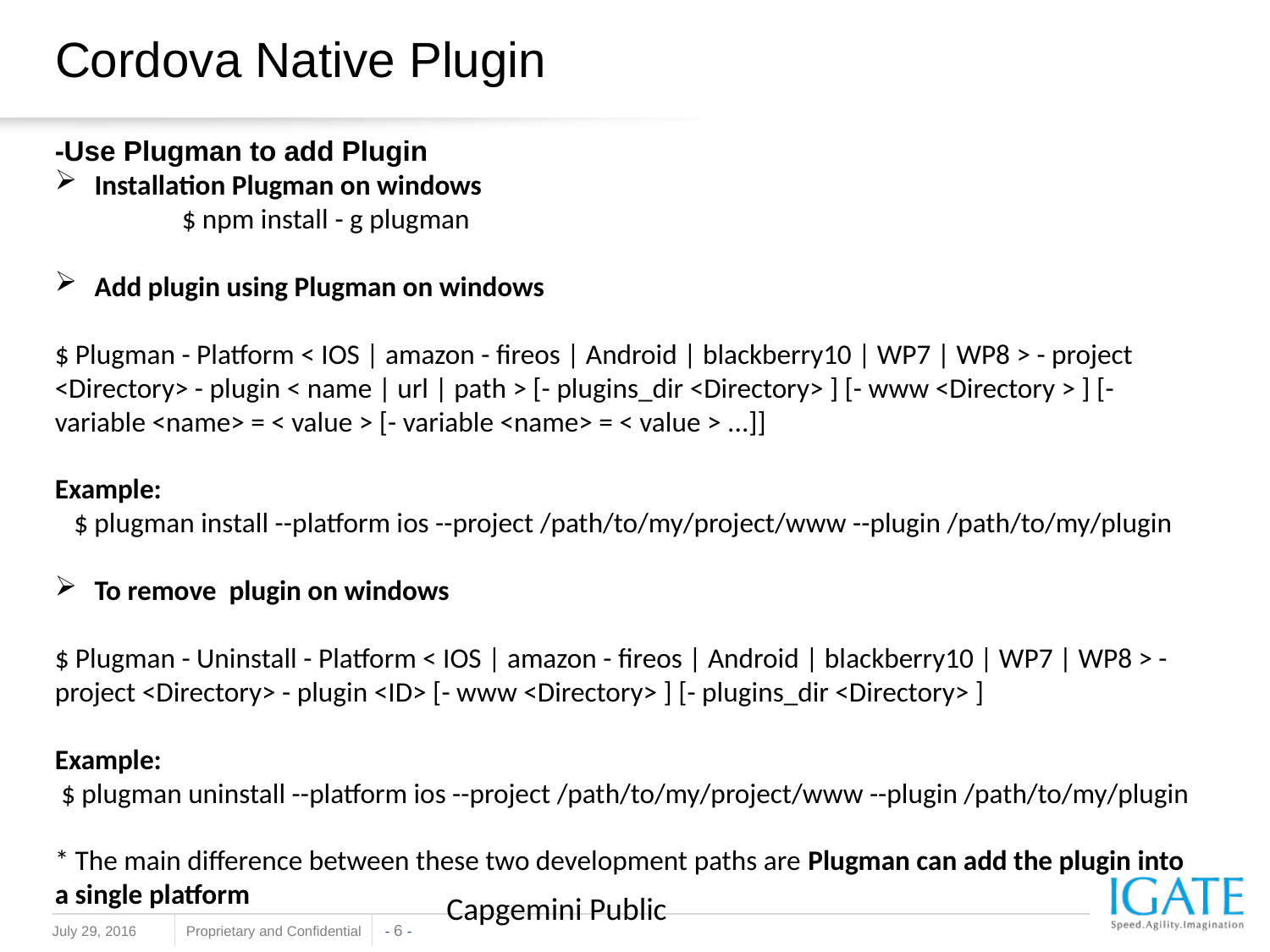

# Cordova Native Plugin
-Use Plugman to add Plugin
Installation Plugman on windows
	$ npm install - g plugman

Add plugin using Plugman on windows

$ Plugman - Platform < IOS | amazon - fireos | Android | blackberry10 | WP7 | WP8 > - project <Directory> - plugin < name | url | path > [- plugins_dir <Directory> ] [- www <Directory > ] [- variable <name> = < value > [- variable <name> = < value > ...]]

Example:
   $ plugman install --platform ios --project /path/to/my/project/www --plugin /path/to/my/plugin

To remove  plugin on windows

$ Plugman - Uninstall - Platform < IOS | amazon - fireos | Android | blackberry10 | WP7 | WP8 > - project <Directory> - plugin <ID> [- www <Directory> ] [- plugins_dir <Directory> ]

Example:
 $ plugman uninstall --platform ios --project /path/to/my/project/www --plugin /path/to/my/plugin

* The main difference between these two development paths are Plugman can add the plugin into a single platform
Capgemini Public